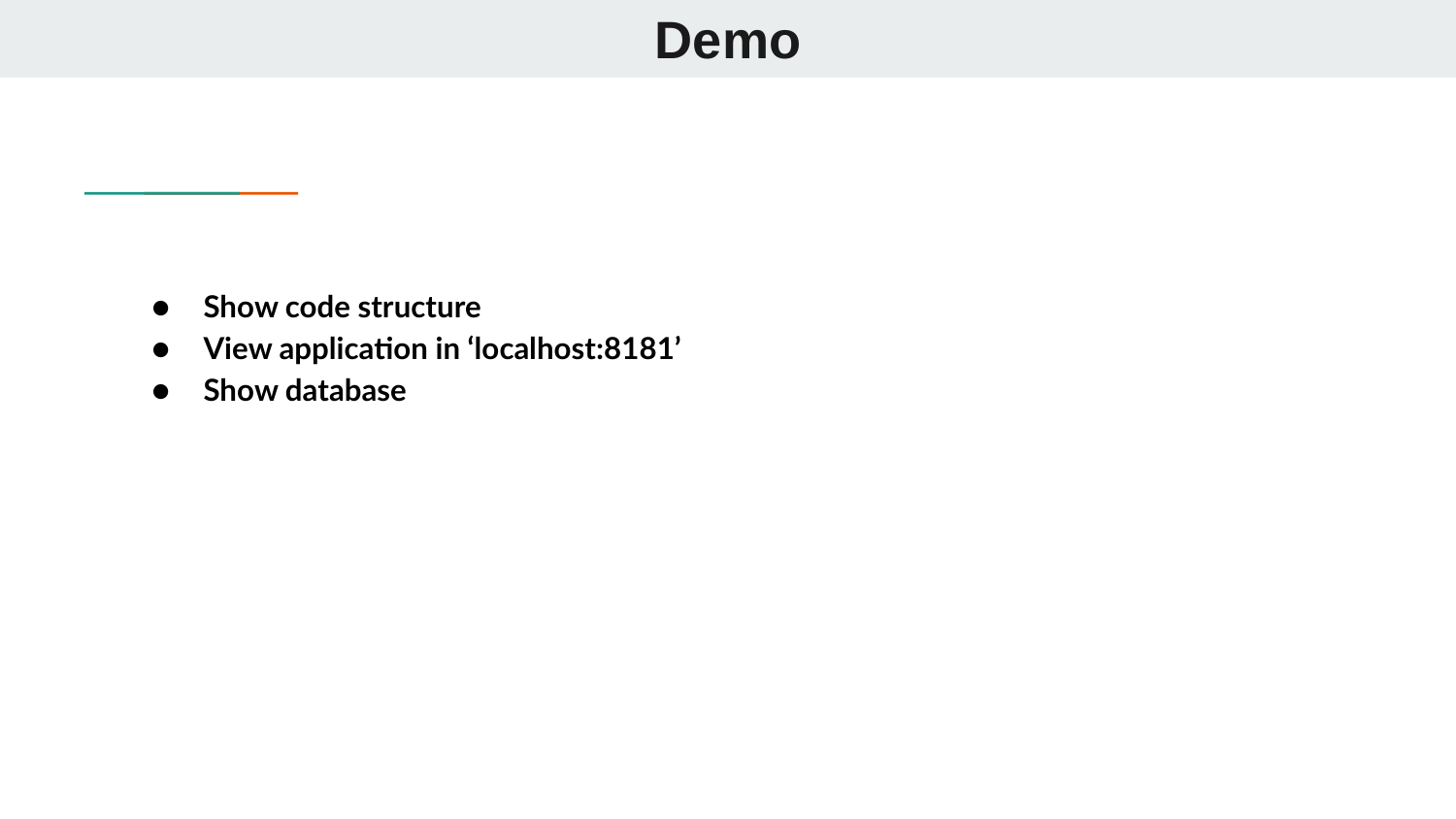

# Demo
Show code structure
View application in ‘localhost:8181’
Show database